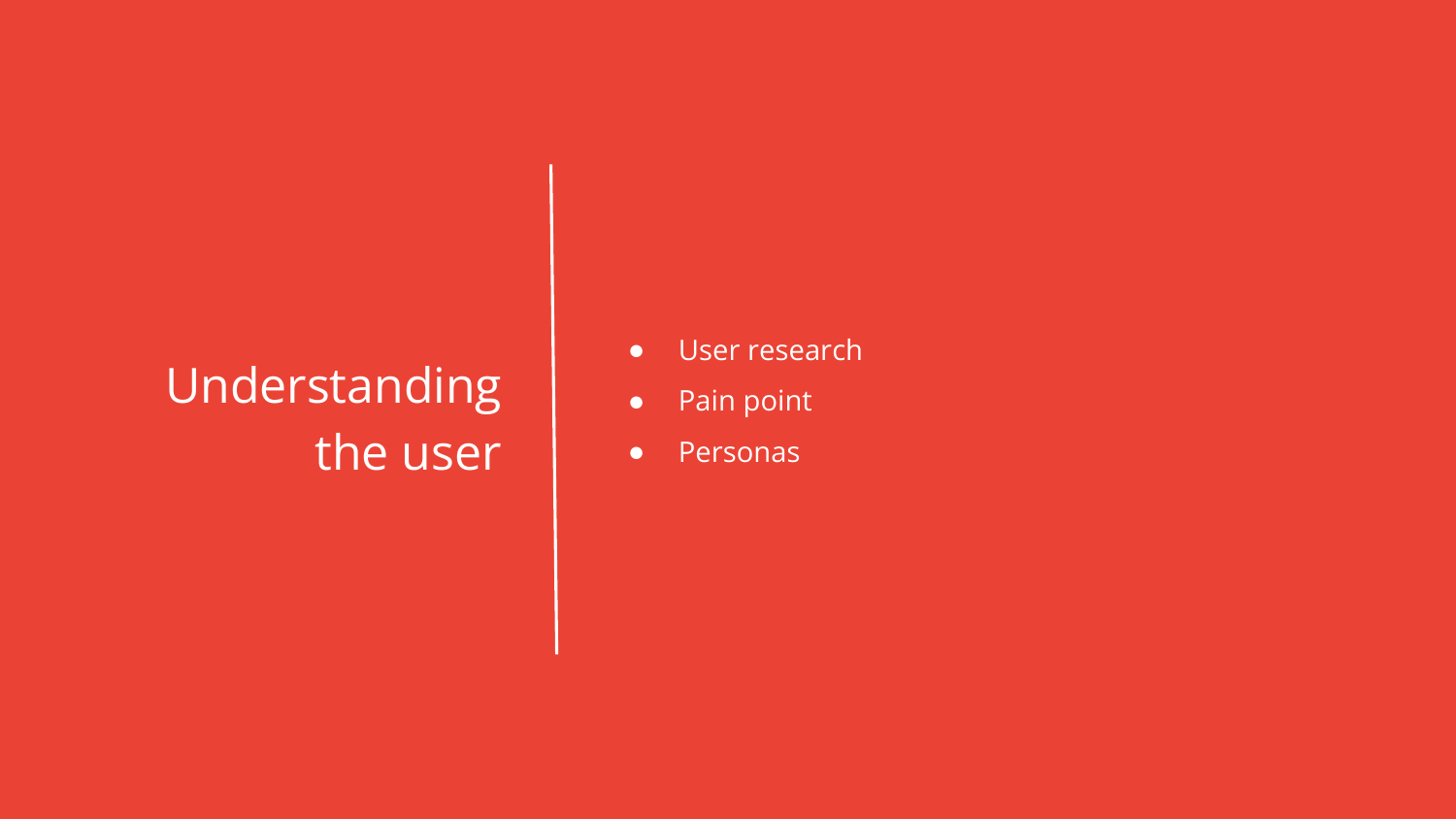

User research
Pain point
Personas
Understanding
the user